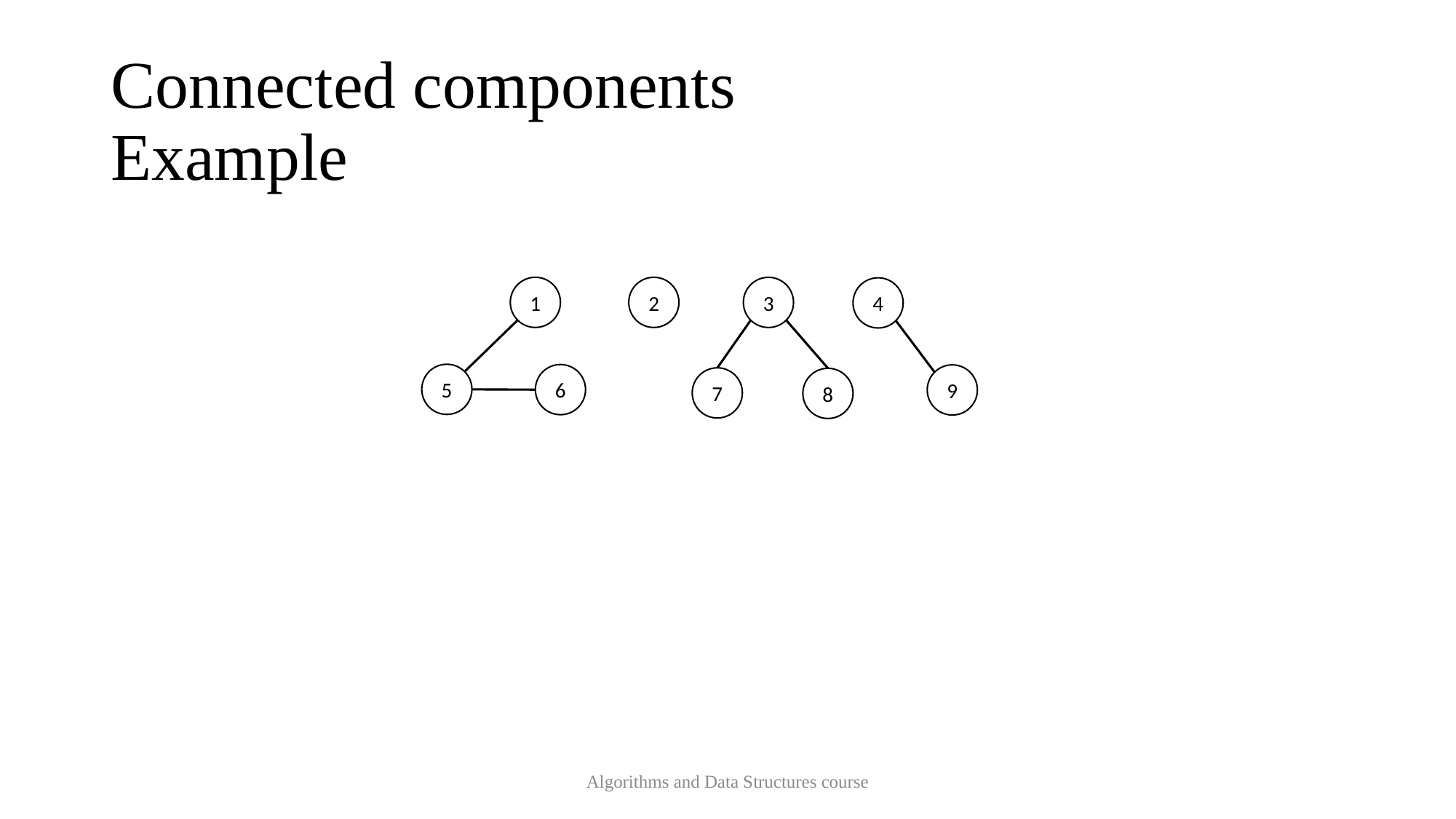

# Connected components Example
1
2
3
4
5
6
9
7
8
Algorithms and Data Structures course